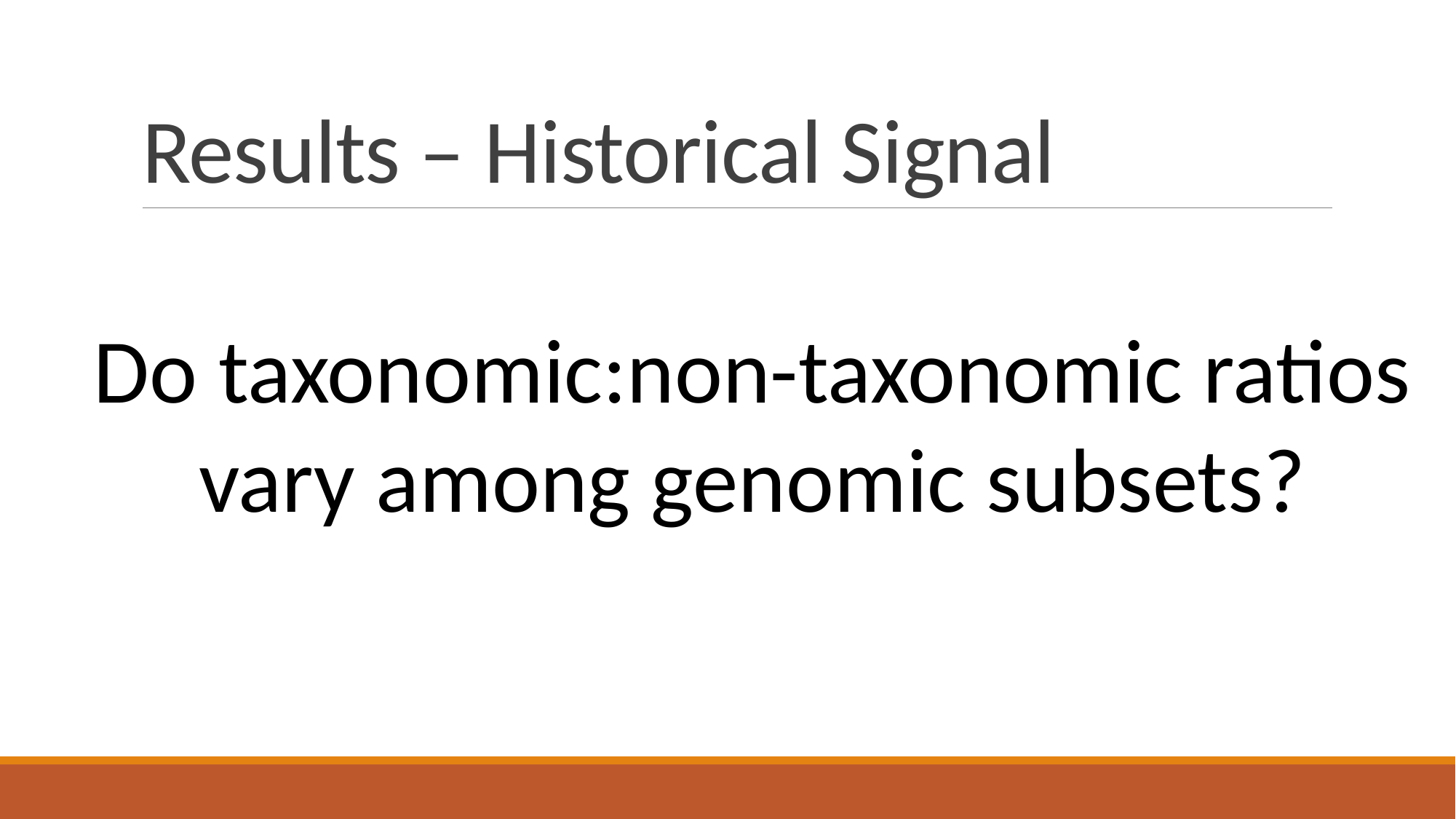

# Results – Historical Signal
Do taxonomic:non-taxonomic ratios vary among genomic subsets?